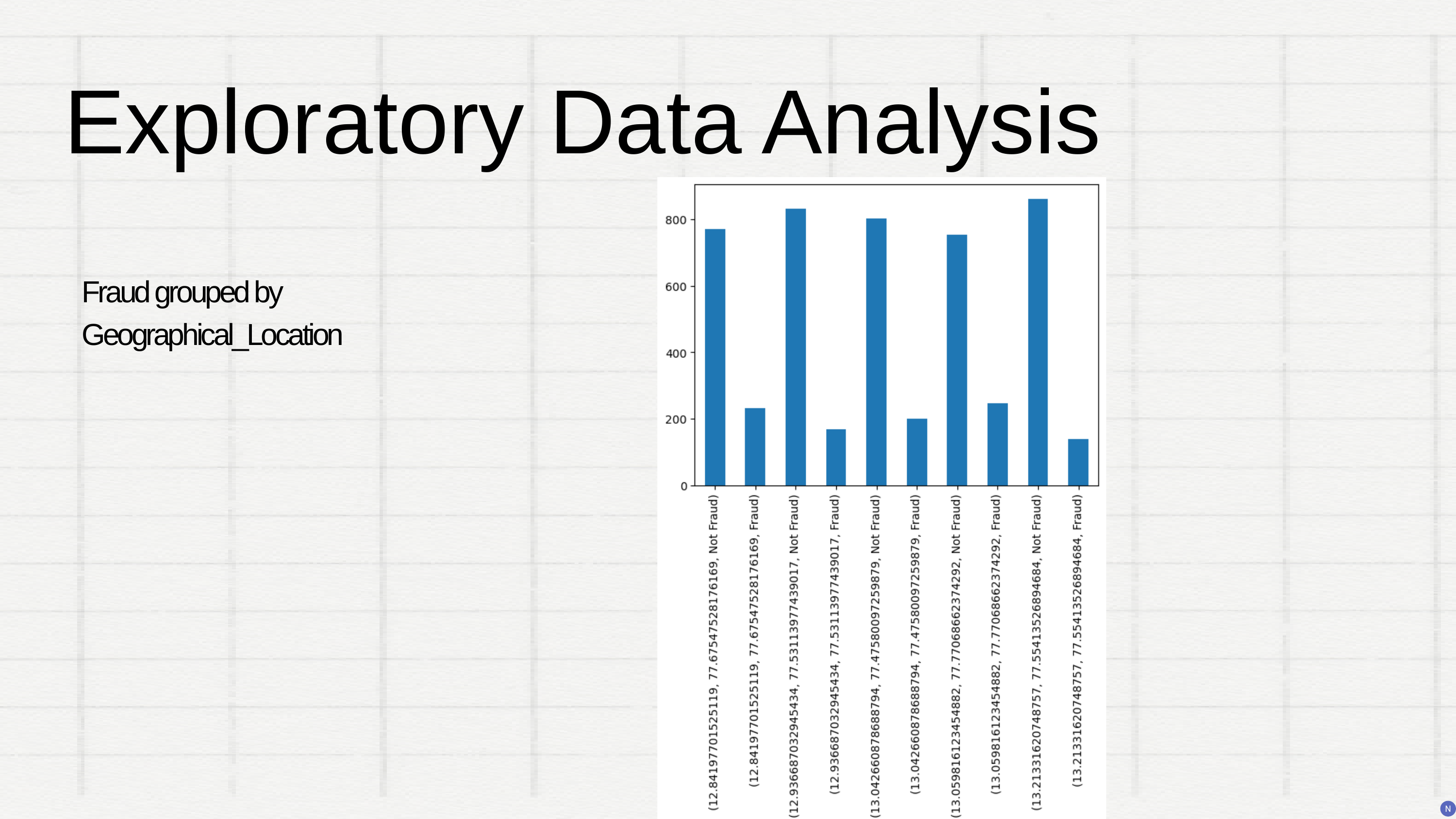

Exploratory Data Analysis

Fraud grouped by  Geographical_Location